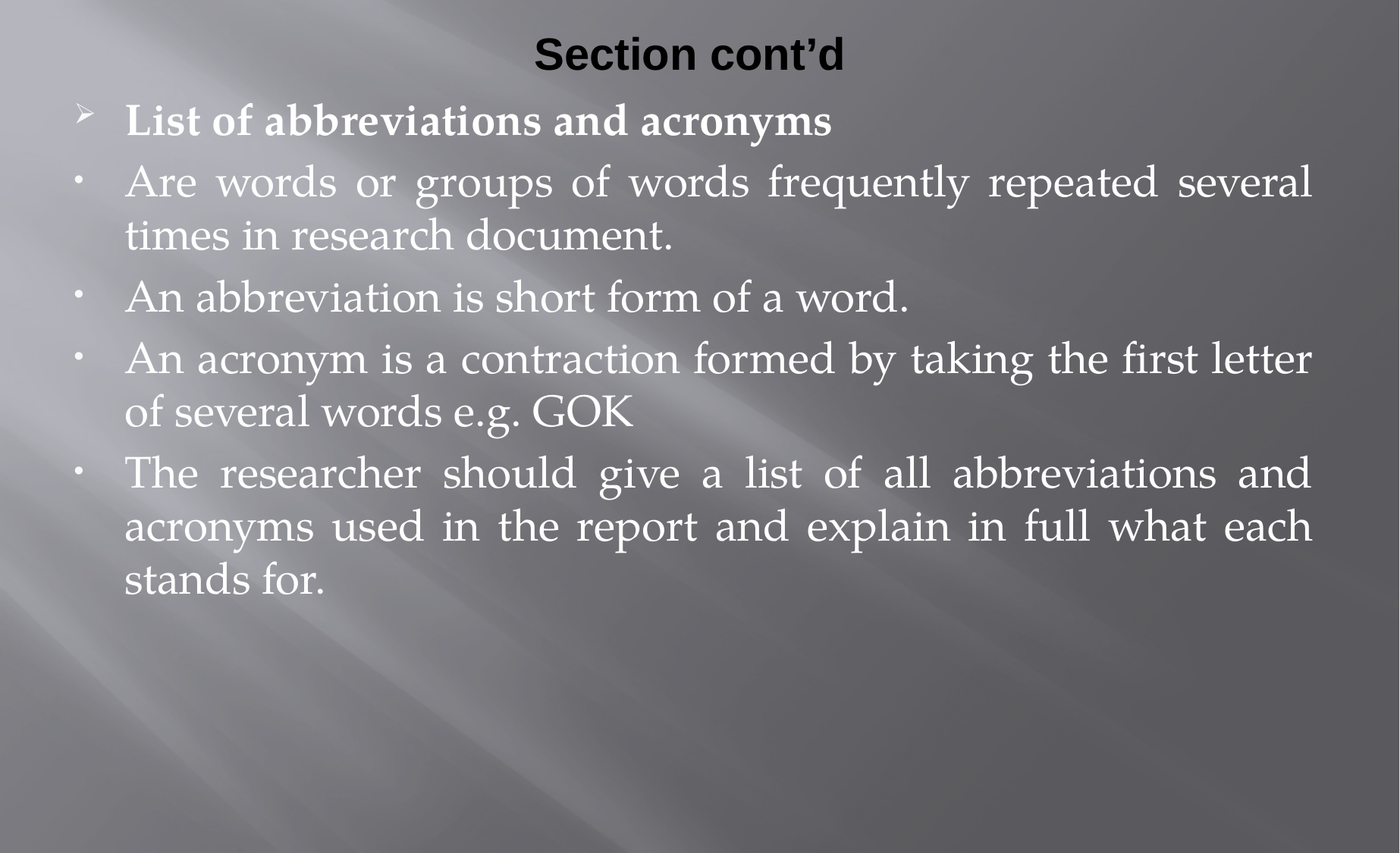

# Section cont’d
List of abbreviations and acronyms
Are words or groups of words frequently repeated several times in research document.
An abbreviation is short form of a word.
An acronym is a contraction formed by taking the first letter of several words e.g. GOK
The researcher should give a list of all abbreviations and acronyms used in the report and explain in full what each stands for.